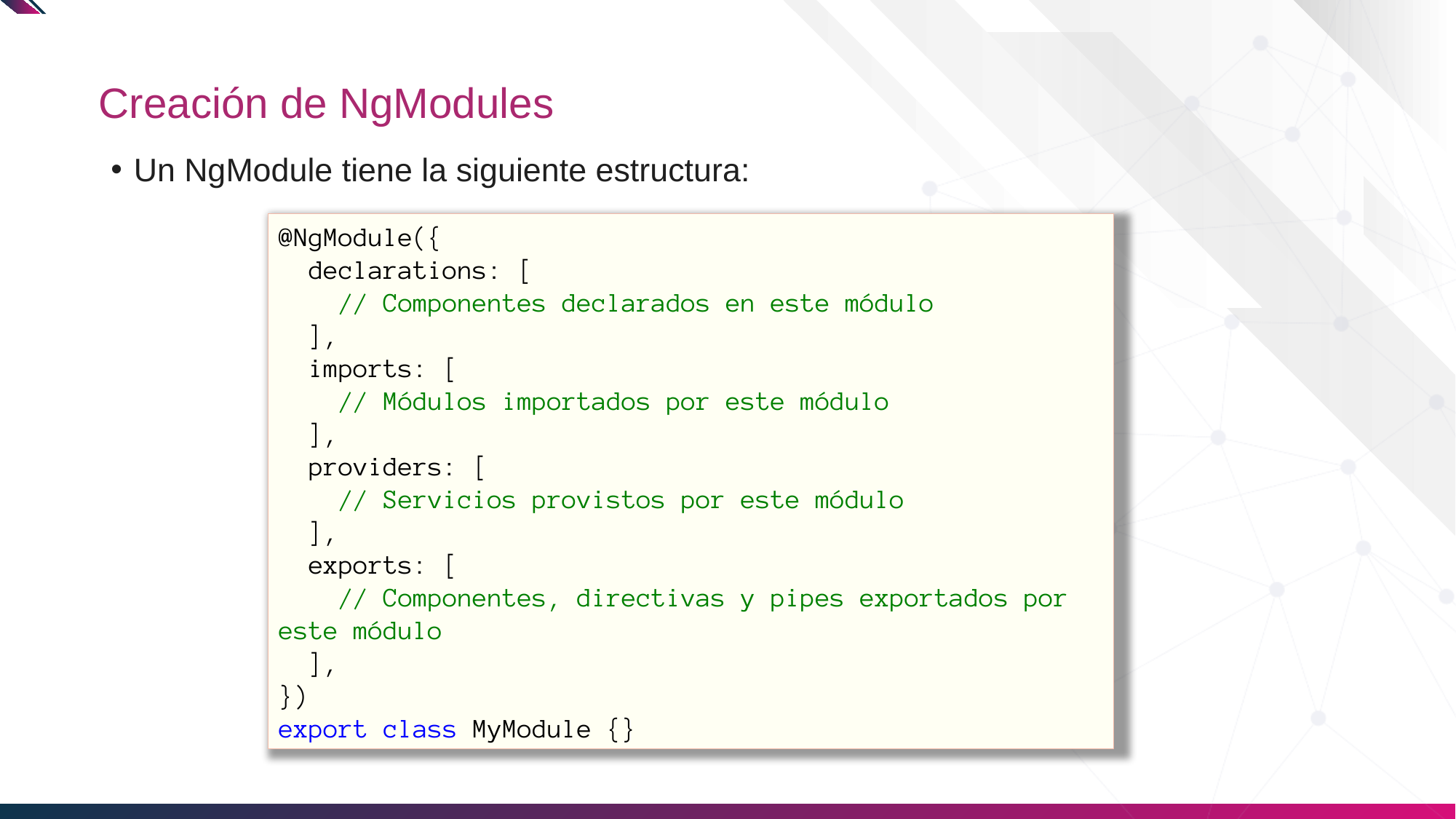

# Creación de NgModules
Un NgModule tiene la siguiente estructura:
@NgModule({
  declarations: [
    // Componentes declarados en este módulo
  ],
  imports: [
    // Módulos importados por este módulo
  ],
  providers: [
    // Servicios provistos por este módulo
  ],
  exports: [
    // Componentes, directivas y pipes exportados por este módulo
  ],
})
export class MyModule {}